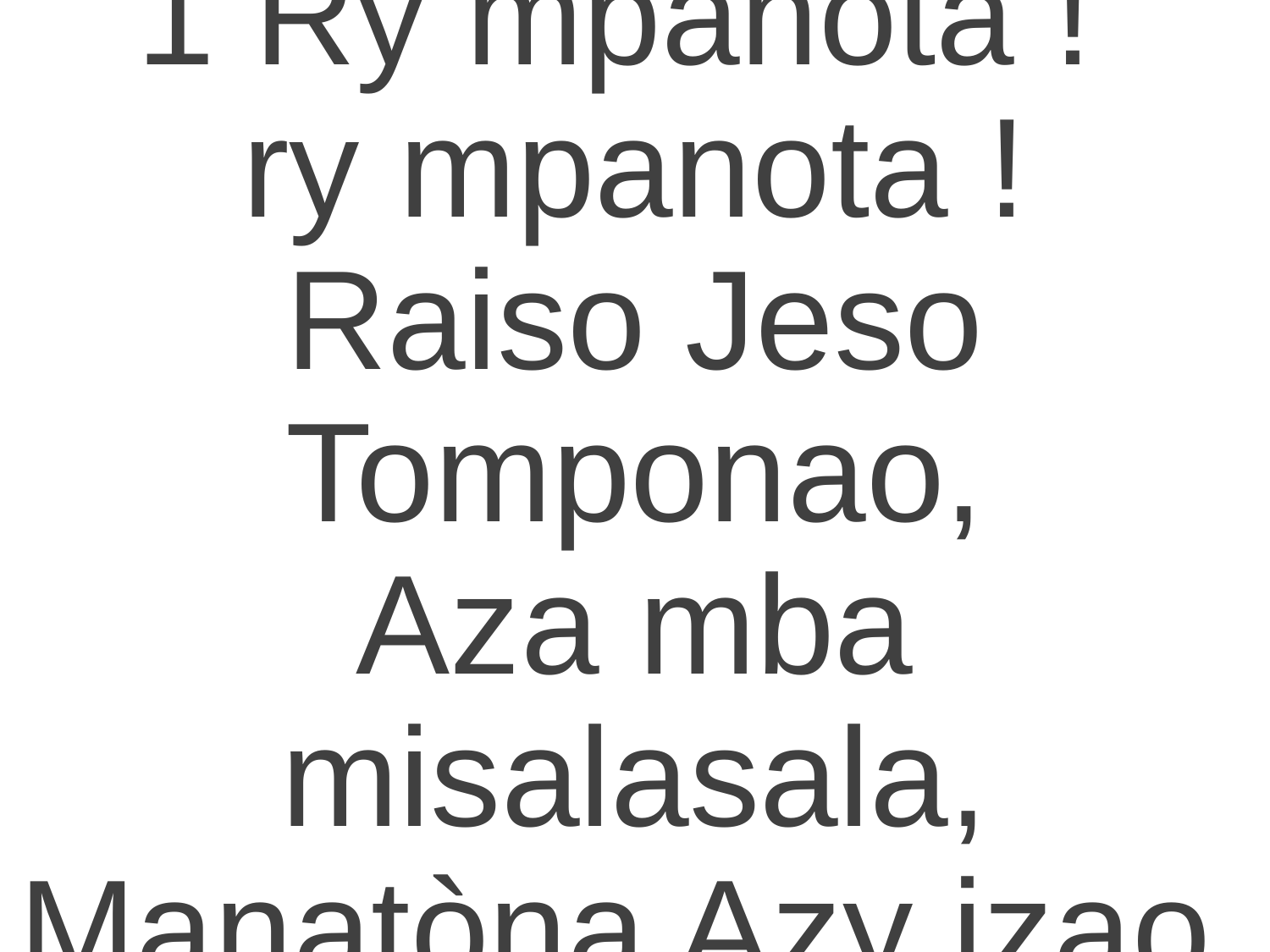

1 Ry mpanota !
ry mpanota !
Raiso Jeso Tomponao,
Aza mba misalasala,
Manatòna Azy izao.